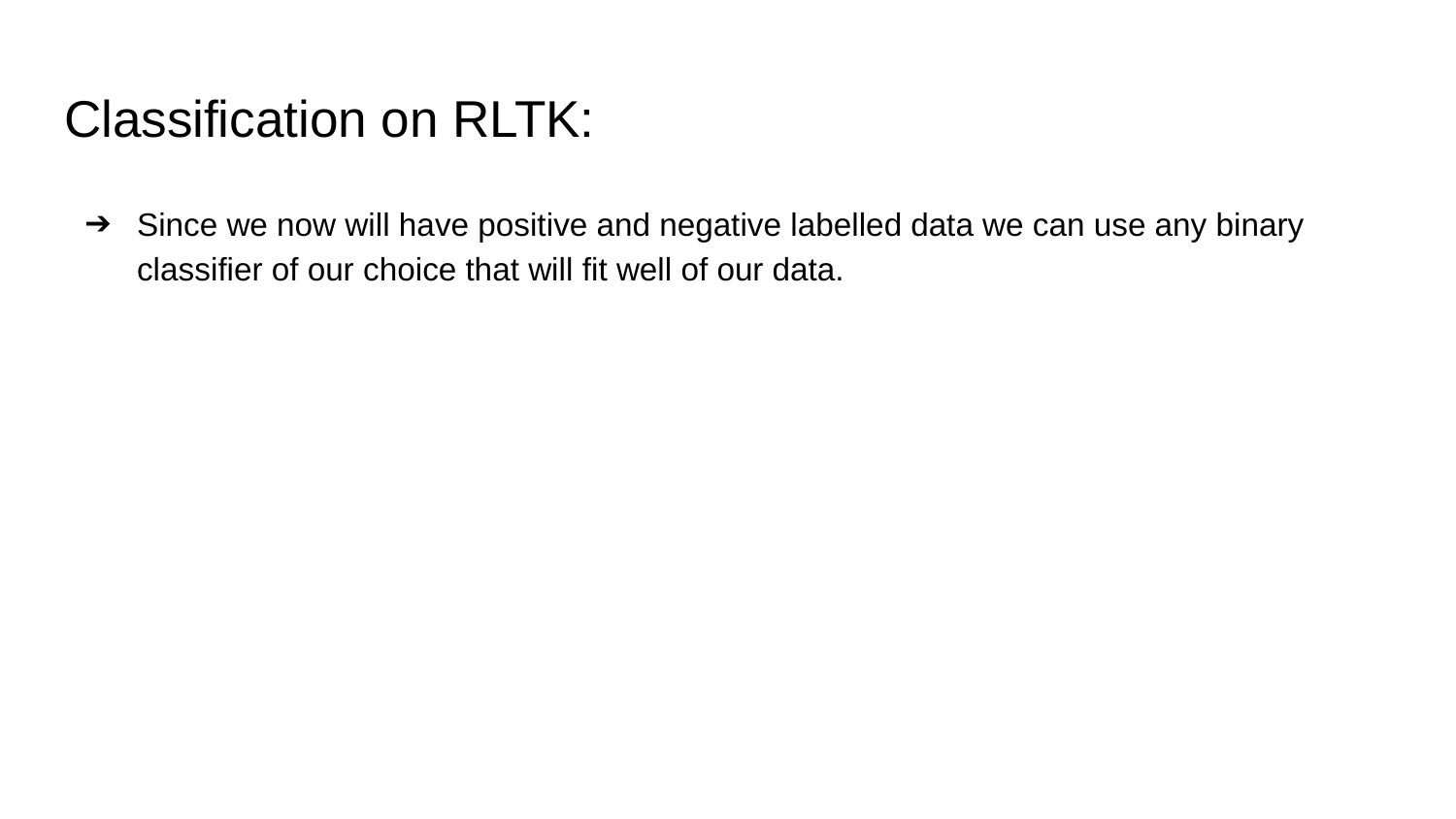

# Classification on RLTK:
Since we now will have positive and negative labelled data we can use any binary classifier of our choice that will fit well of our data.